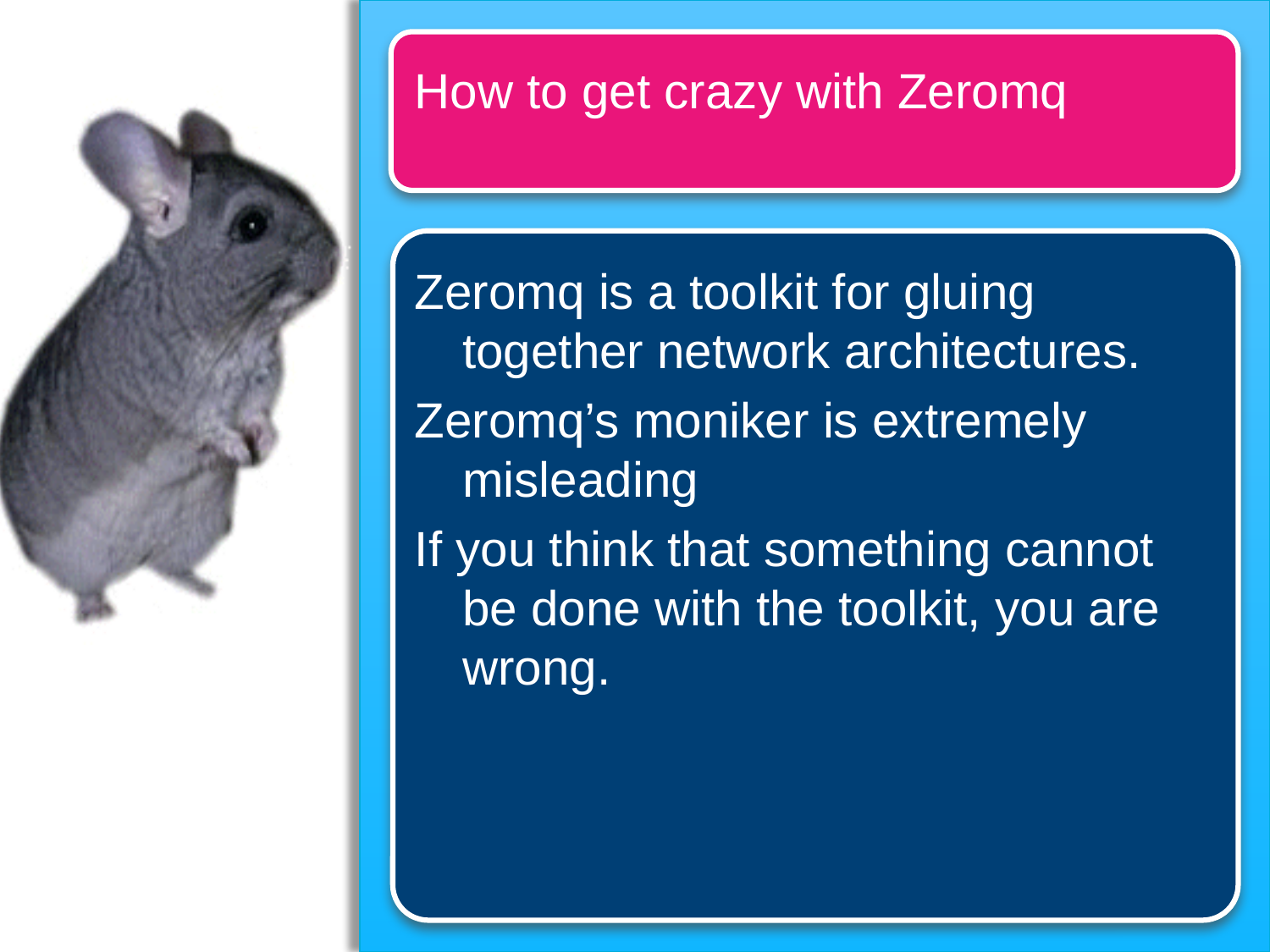

How to get crazy with Zeromq
Zeromq is a toolkit for gluing together network architectures.
Zeromq’s moniker is extremely misleading
If you think that something cannot be done with the toolkit, you are wrong.